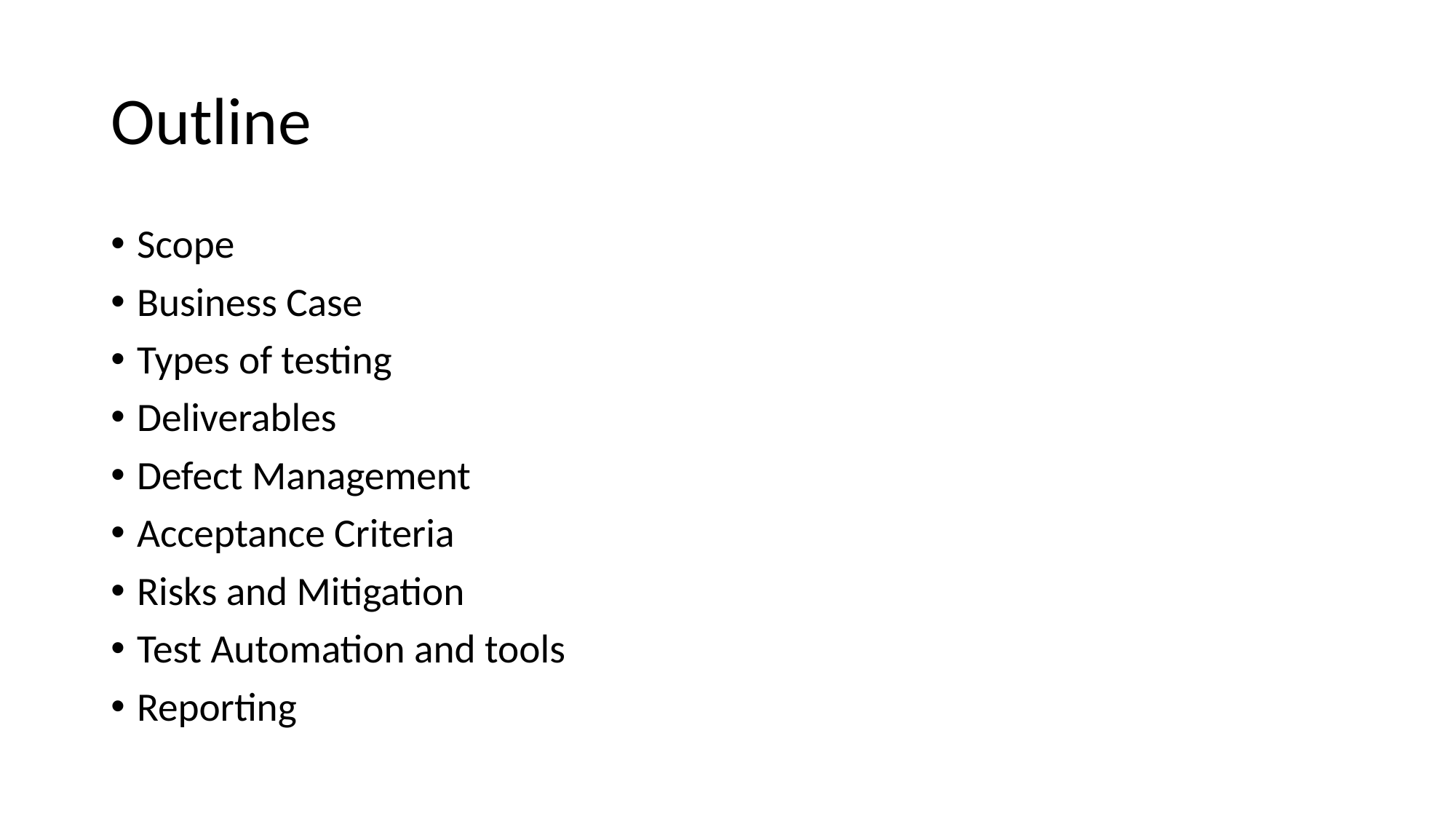

# Outline
Scope
Business Case
Types of testing
Deliverables
Defect Management
Acceptance Criteria
Risks and Mitigation
Test Automation and tools
Reporting